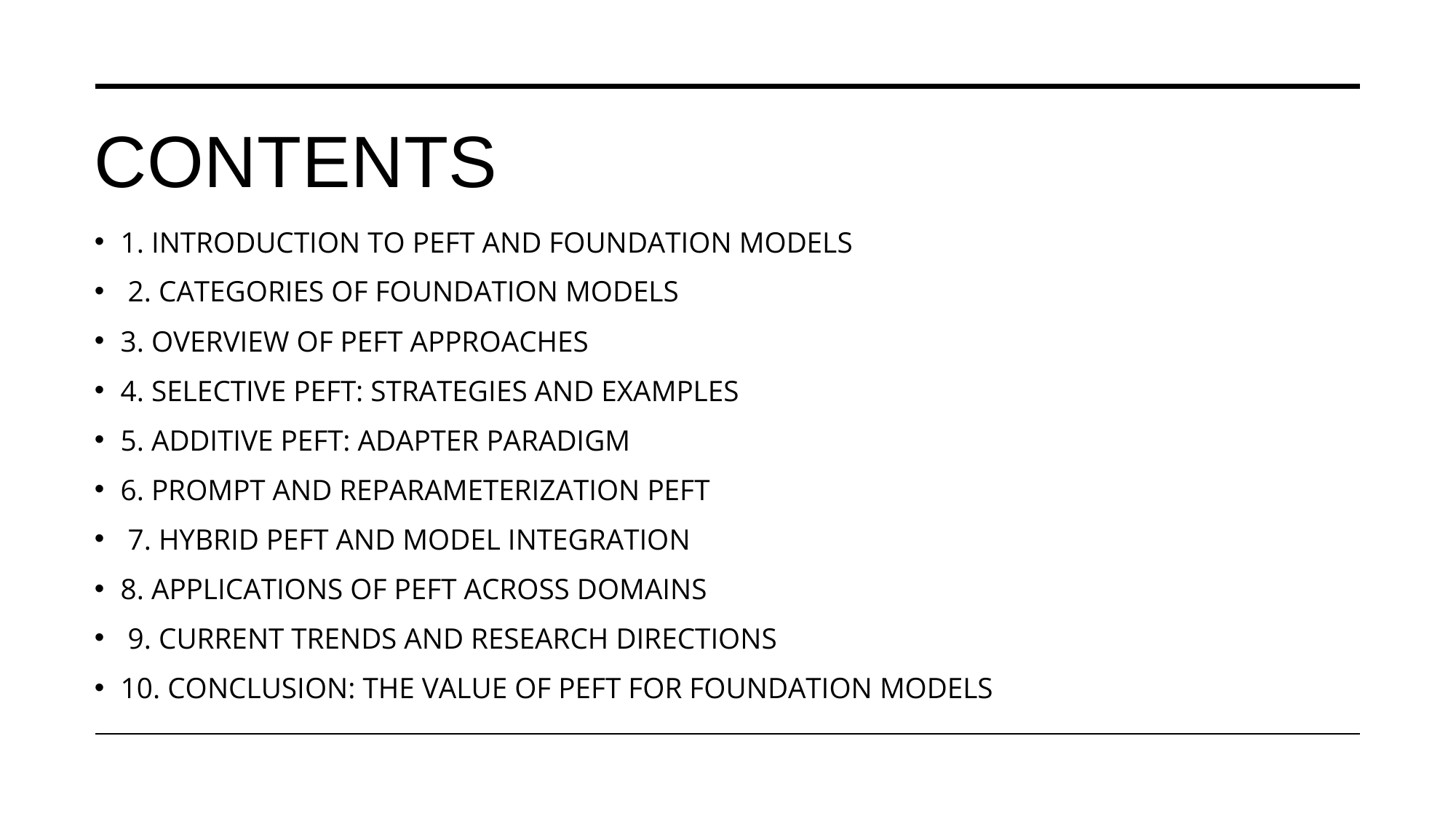

# Contents

1. Introduction to PEFT and Foundation Models
 2. Categories of Foundation Models
3. Overview of PEFT Approaches
4. Selective PEFT: Strategies and Examples
5. Additive PEFT: Adapter Paradigm
6. Prompt and Reparameterization PEFT
 7. Hybrid PEFT and Model Integration
8. Applications of PEFT Across Domains
 9. Current Trends and Research Directions
10. Conclusion: The Value of PEFT for Foundation Models